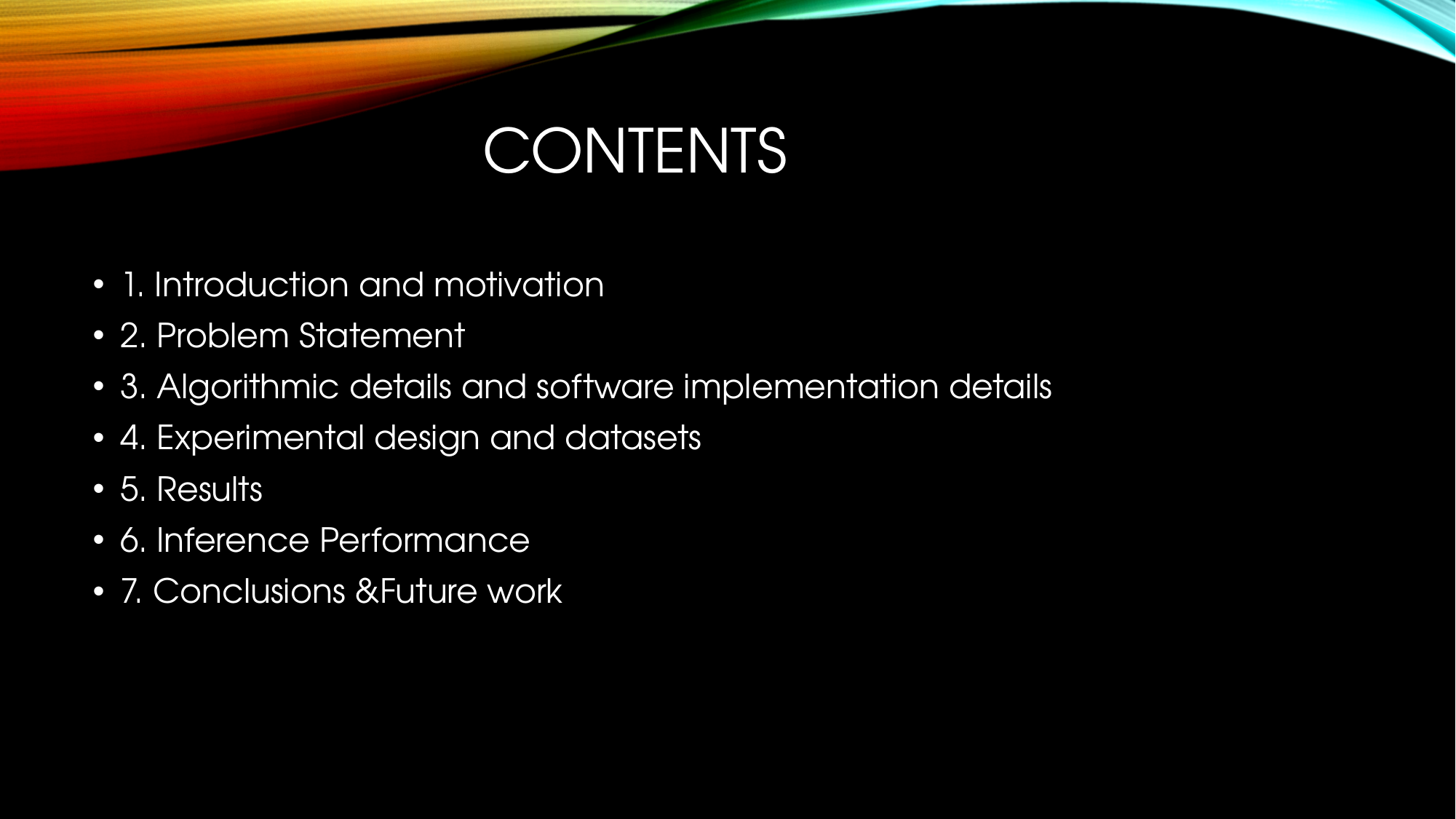

# CONTENTS
1. Introduction and motivation
2. Problem Statement
3. Algorithmic details and software implementation details
4. Experimental design and datasets
5. Results
6. Inference Performance
7. Conclusions &Future work